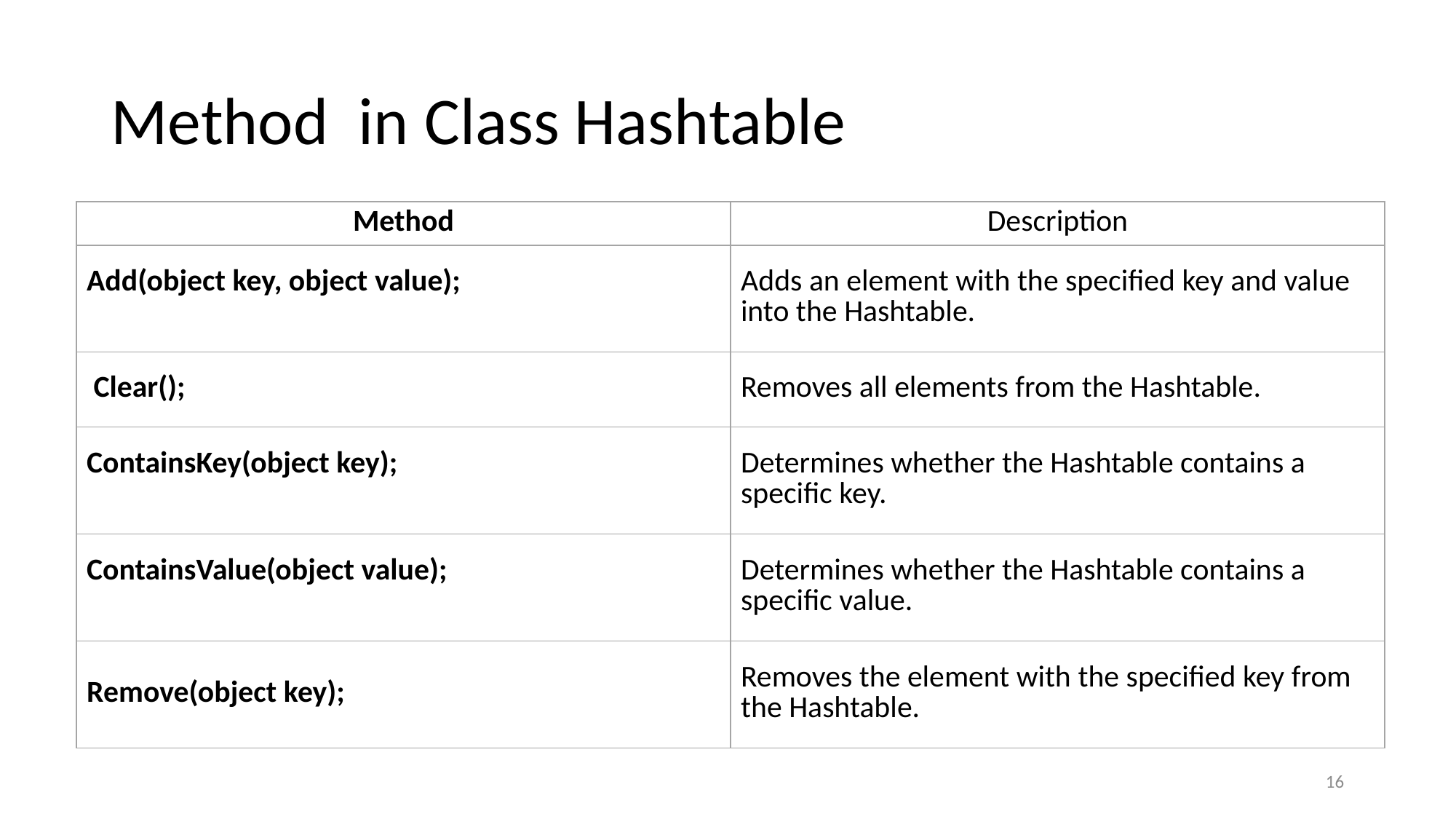

# Method  in Class Hashtable
| Method | Description |
| --- | --- |
| Add(object key, object value); | Adds an element with the specified key and value into the Hashtable. |
| Clear(); | Removes all elements from the Hashtable. |
| ContainsKey(object key); | Determines whether the Hashtable contains a specific key. |
| ContainsValue(object value); | Determines whether the Hashtable contains a specific value. |
| Remove(object key); | Removes the element with the specified key from the Hashtable. |
16